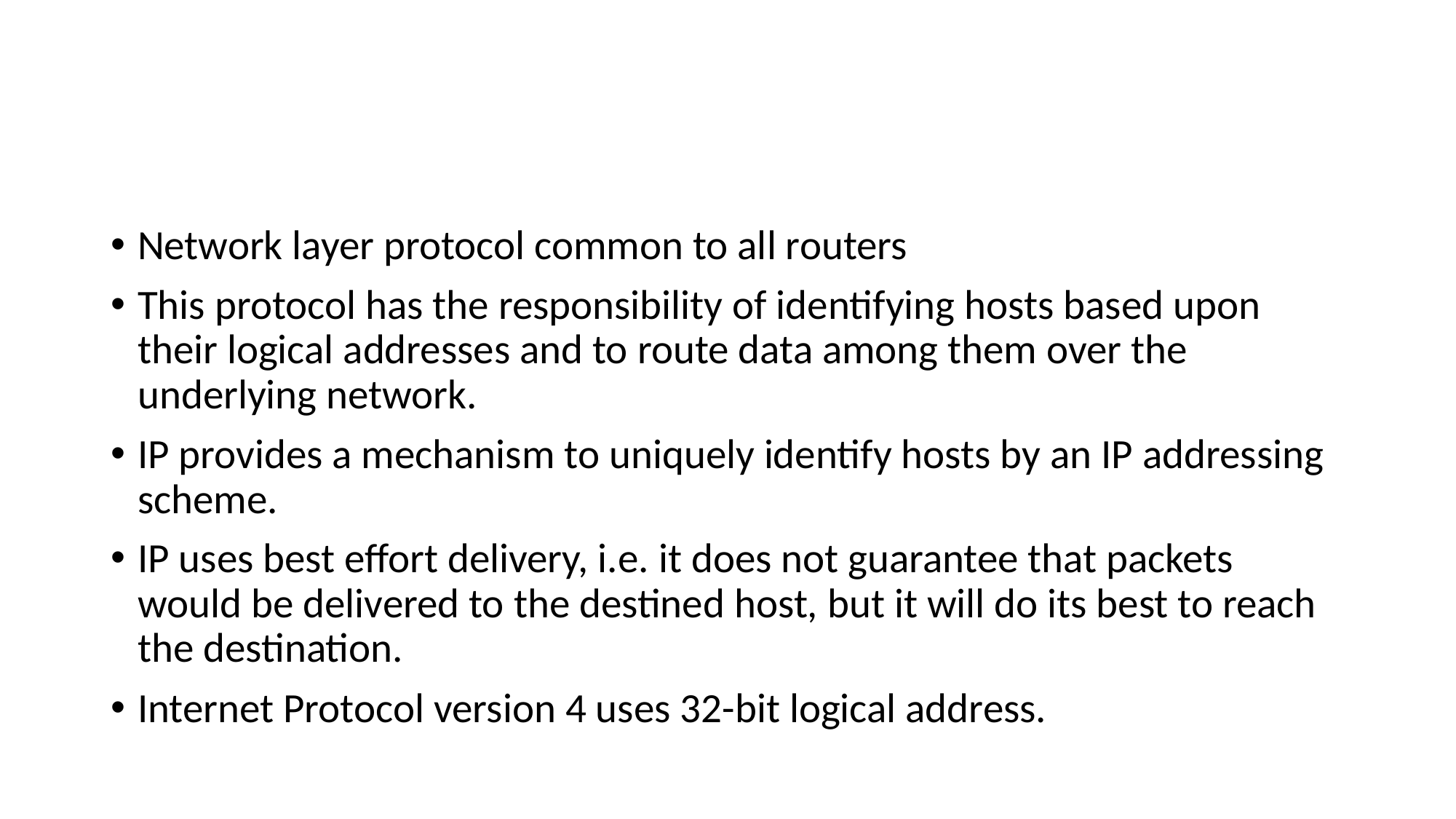

#
Network layer protocol common to all routers
This protocol has the responsibility of identifying hosts based upon their logical addresses and to route data among them over the underlying network.
IP provides a mechanism to uniquely identify hosts by an IP addressing scheme.
IP uses best effort delivery, i.e. it does not guarantee that packets would be delivered to the destined host, but it will do its best to reach the destination.
Internet Protocol version 4 uses 32-bit logical address.